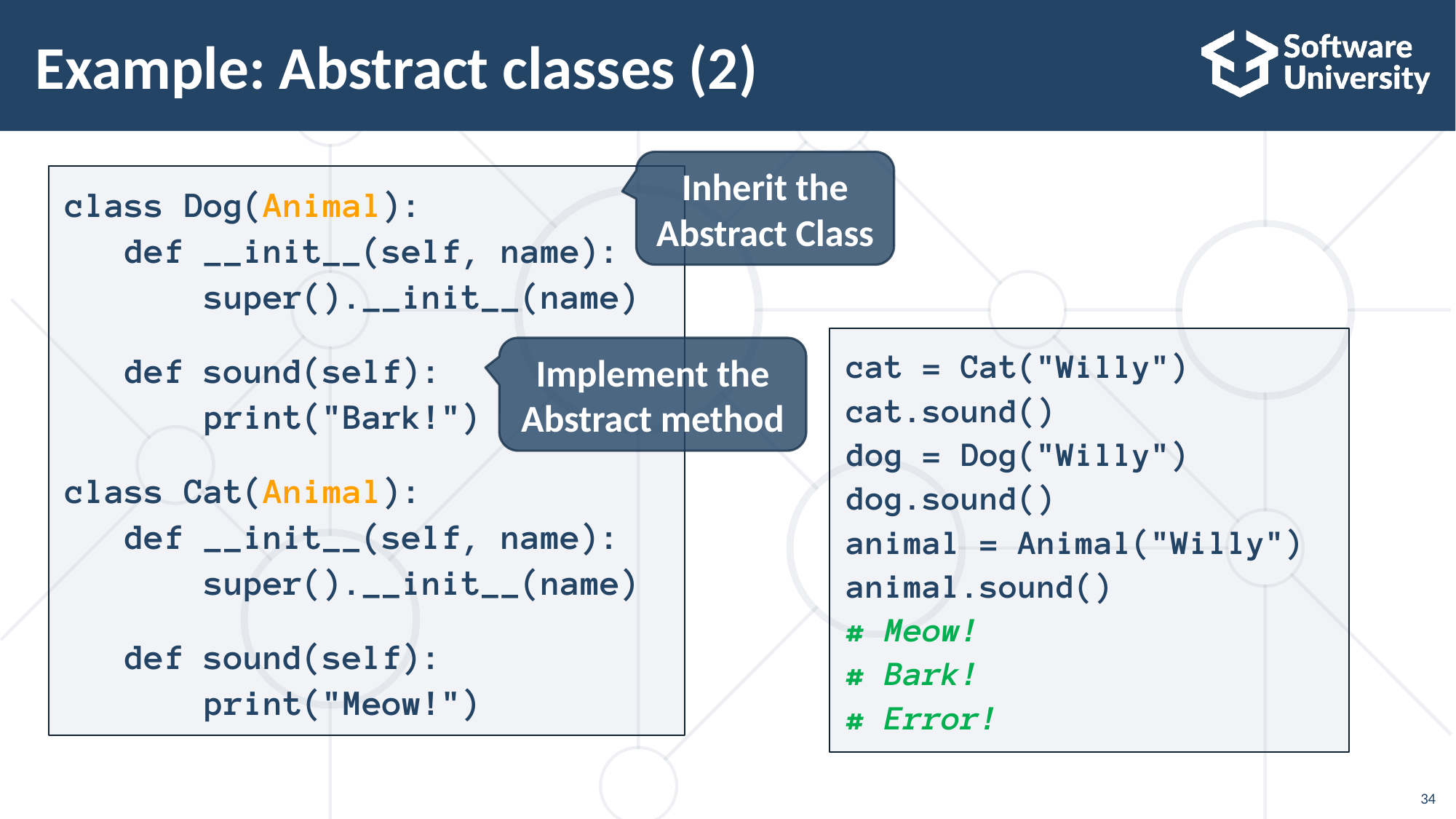

# Example: Abstract classes (2)
Inherit the Abstract Class
class Dog(Animal):
   def __init__(self, name):
       super().__init__(name)

   def sound(self):
       print("Bark!")

class Cat(Animal):
   def __init__(self, name):
       super().__init__(name)

   def sound(self):
       print("Meow!")
cat = Cat("Willy")
cat.sound()
dog = Dog("Willy")
dog.sound()
animal = Animal("Willy")
animal.sound()
# Meow!
# Bark!
# Error!
Implement the Abstract method
34